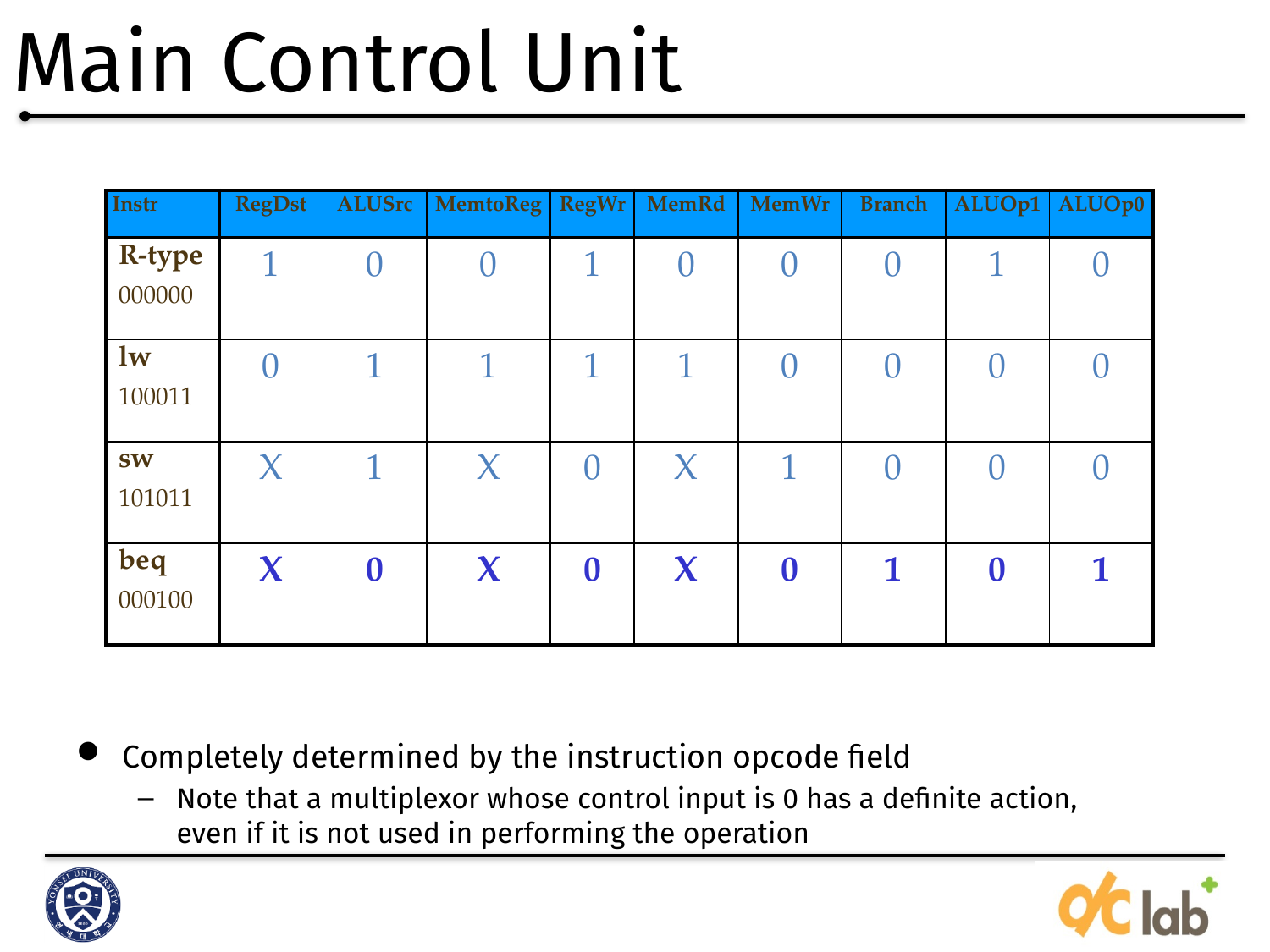

# Main Control Unit
| Instr | RegDst | ALUSrc | MemtoReg | RegWr | MemRd | MemWr | Branch | ALUOp1 | ALUOp0 |
| --- | --- | --- | --- | --- | --- | --- | --- | --- | --- |
| R-type 000000 | 1 | 0 | 0 | 1 | 0 | 0 | 0 | 1 | 0 |
| lw 100011 | 0 | 1 | 1 | 1 | 1 | 0 | 0 | 0 | 0 |
| sw 101011 | X | 1 | X | 0 | X | 1 | 0 | 0 | 0 |
| beq 000100 | X | 0 | X | 0 | X | 0 | 1 | 0 | 1 |
Completely determined by the instruction opcode field
Note that a multiplexor whose control input is 0 has a definite action, even if it is not used in performing the operation